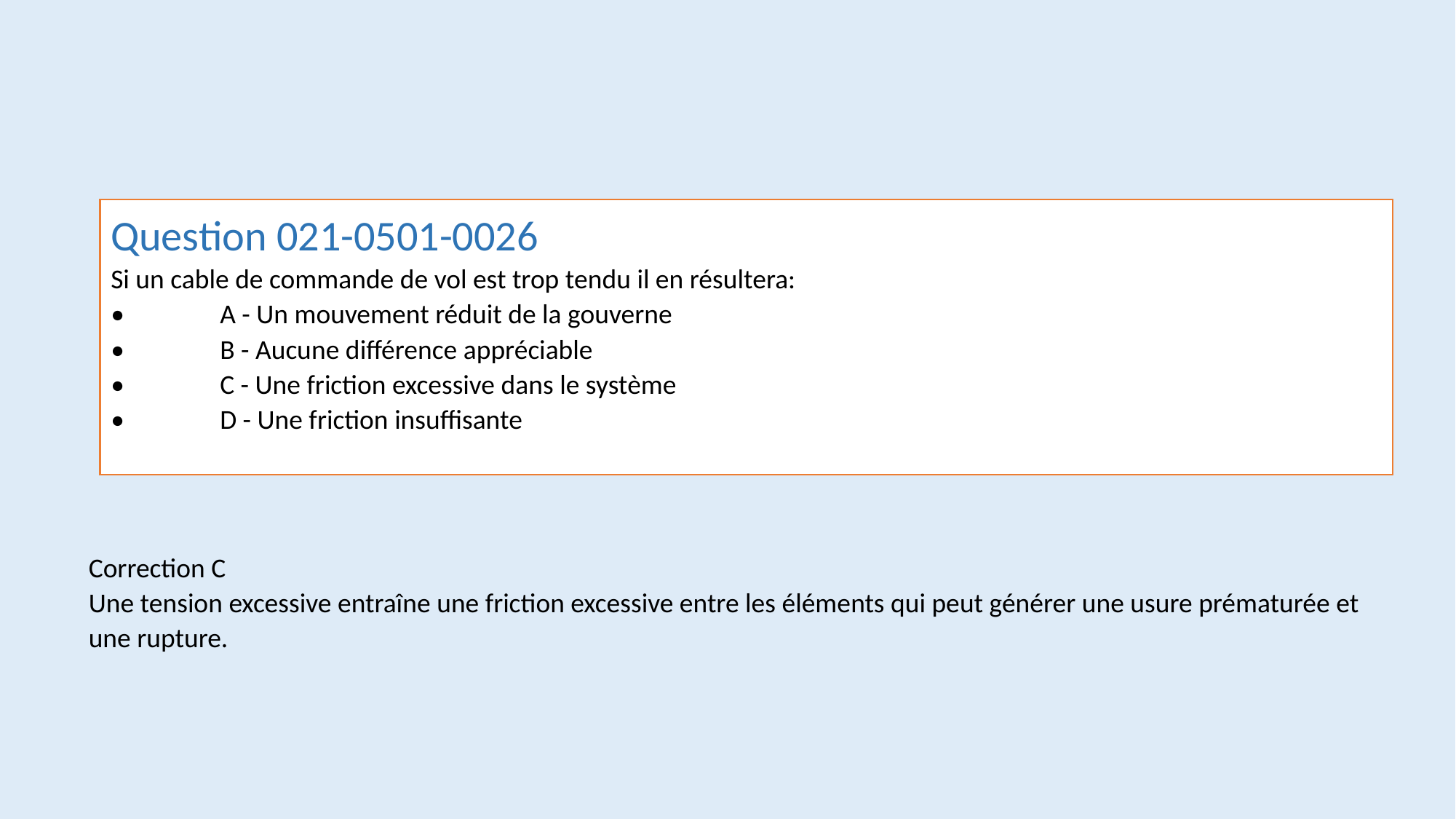

Question 021-0501-0026
Si un cable de commande de vol est trop tendu il en résultera:
•	A - Un mouvement réduit de la gouverne
•	B - Aucune différence appréciable
•	C - Une friction excessive dans le système
•	D - Une friction insuffisante

Correction C
Une tension excessive entraîne une friction excessive entre les éléments qui peut générer une usure prématurée et une rupture.